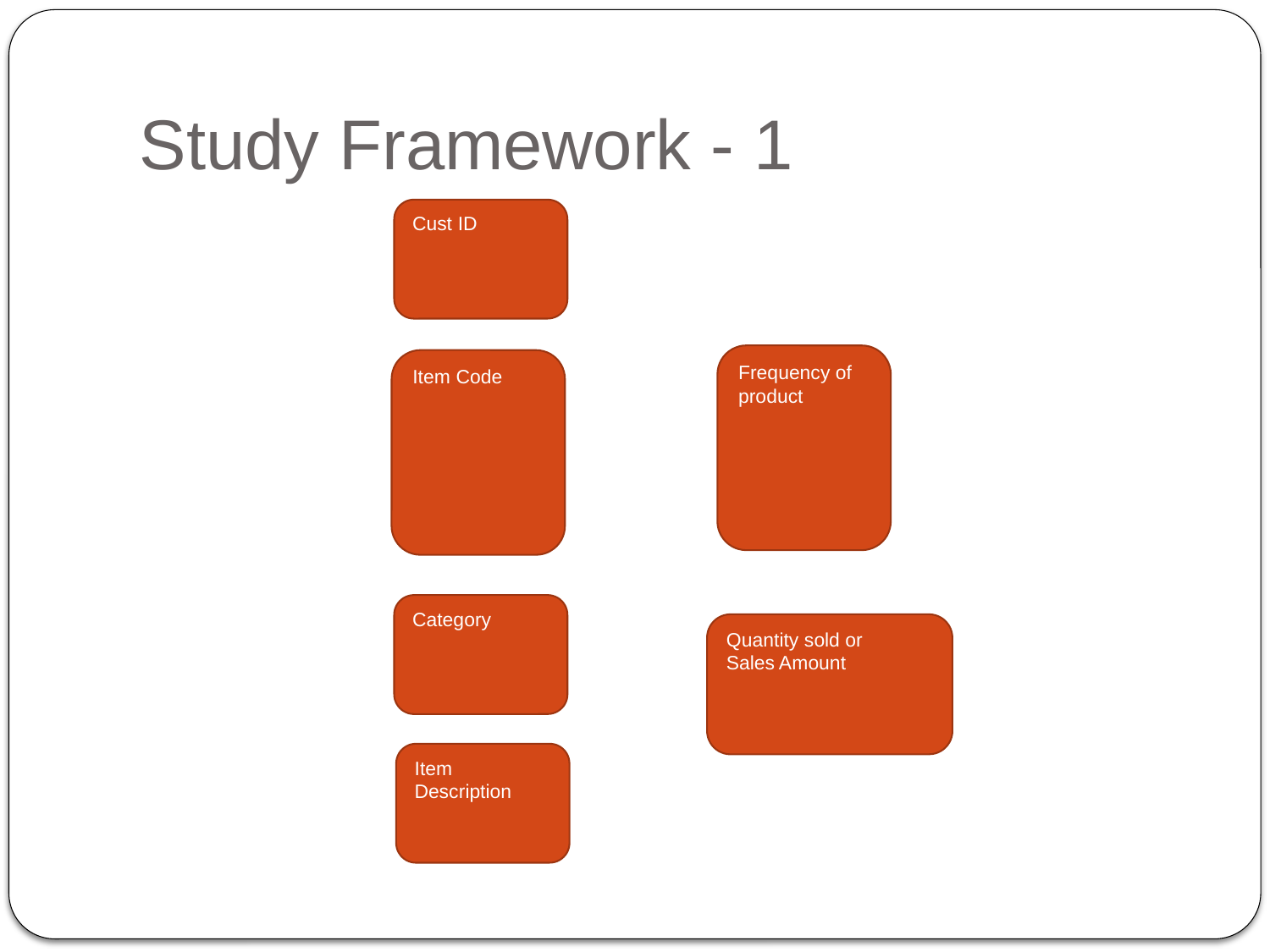

# Study Framework - 1
Cust ID
Frequency of product
Item Code
Category
Quantity sold or
Sales Amount
Item  Description